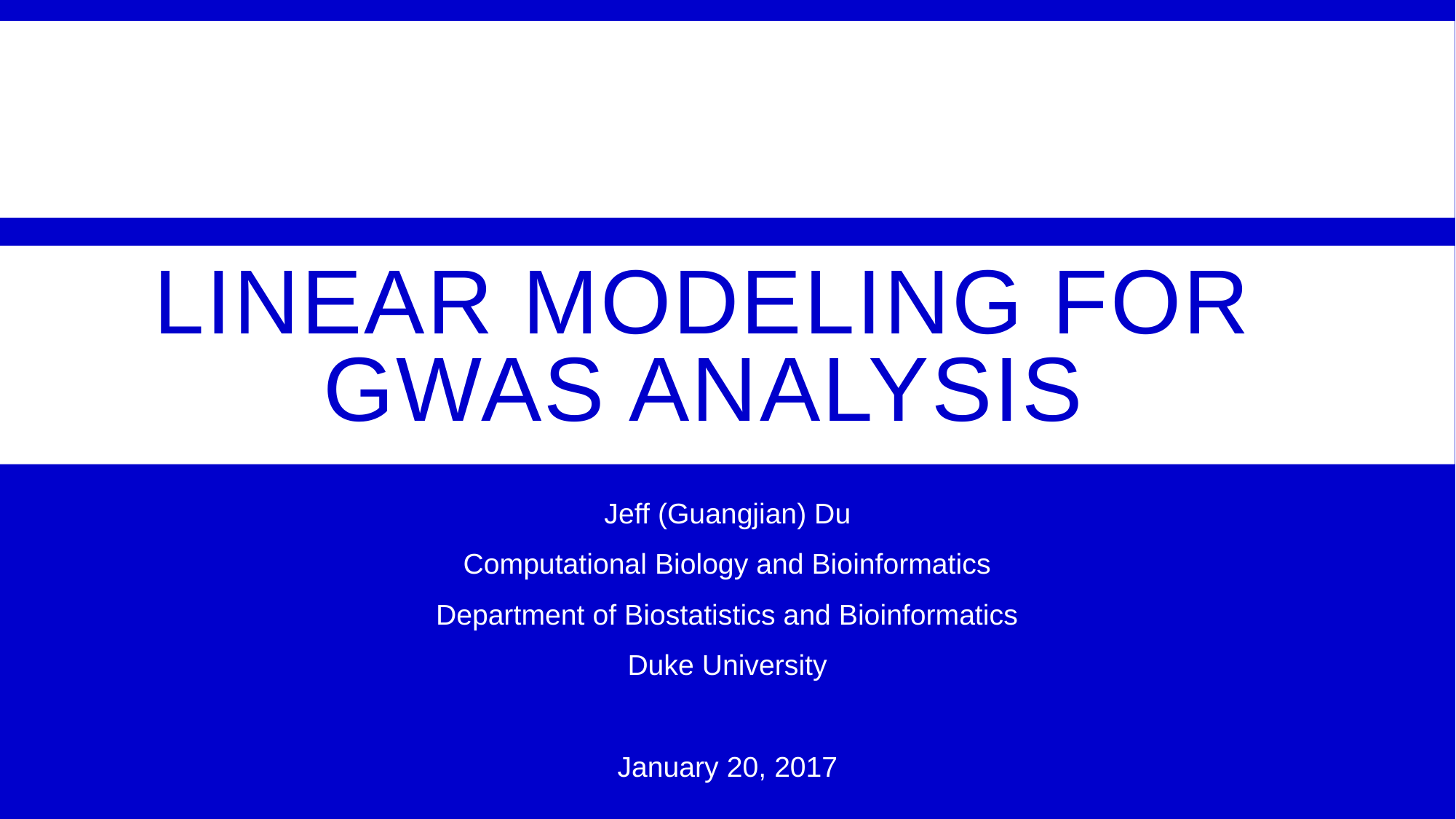

# Linear Modeling for GWAS analysis
Jeff (Guangjian) Du
Computational Biology and Bioinformatics
Department of Biostatistics and Bioinformatics
Duke University

January 20, 2017